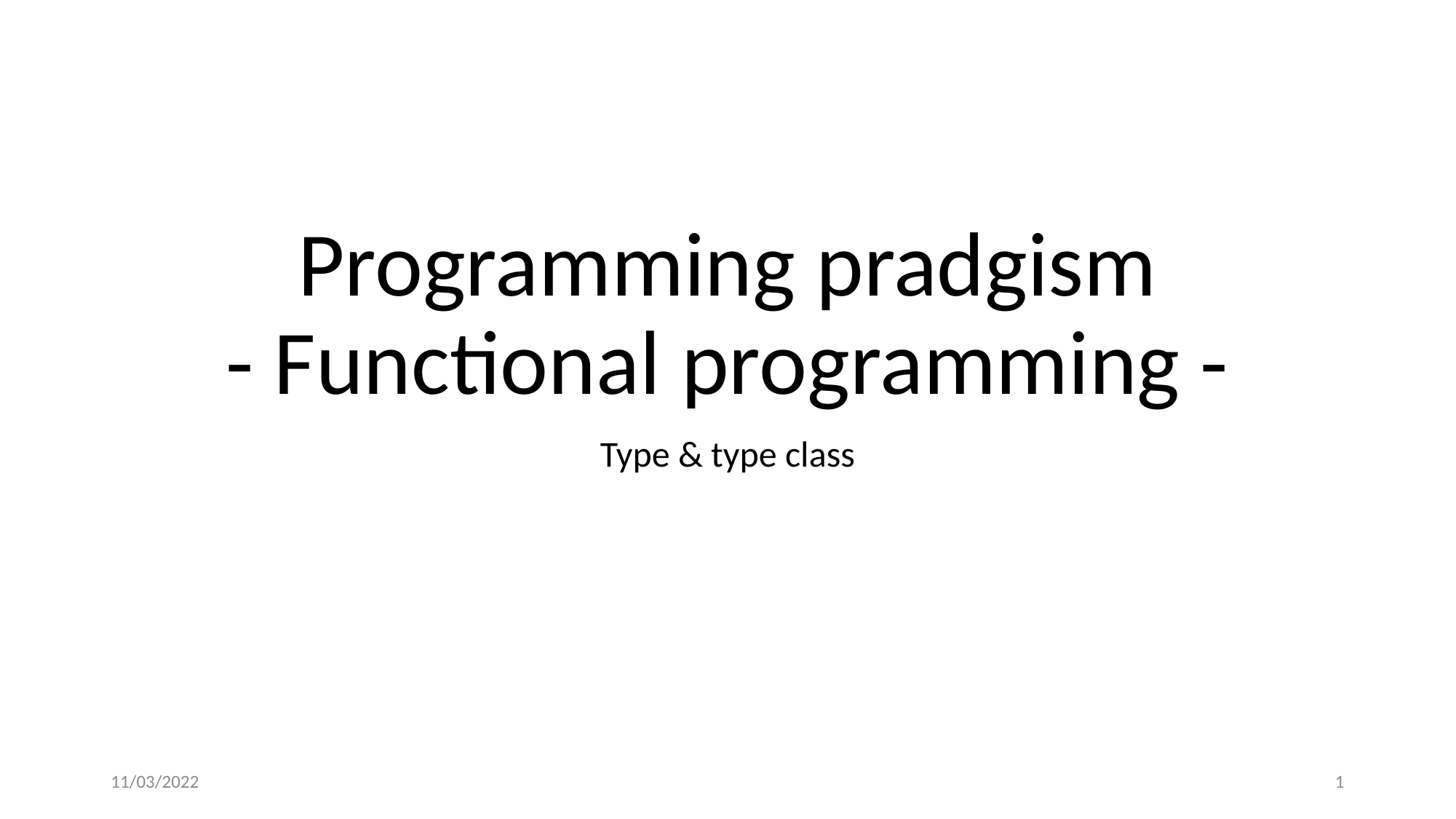

# Programming pradgism - Functional programming -
Type & type class
11/03/2022
1